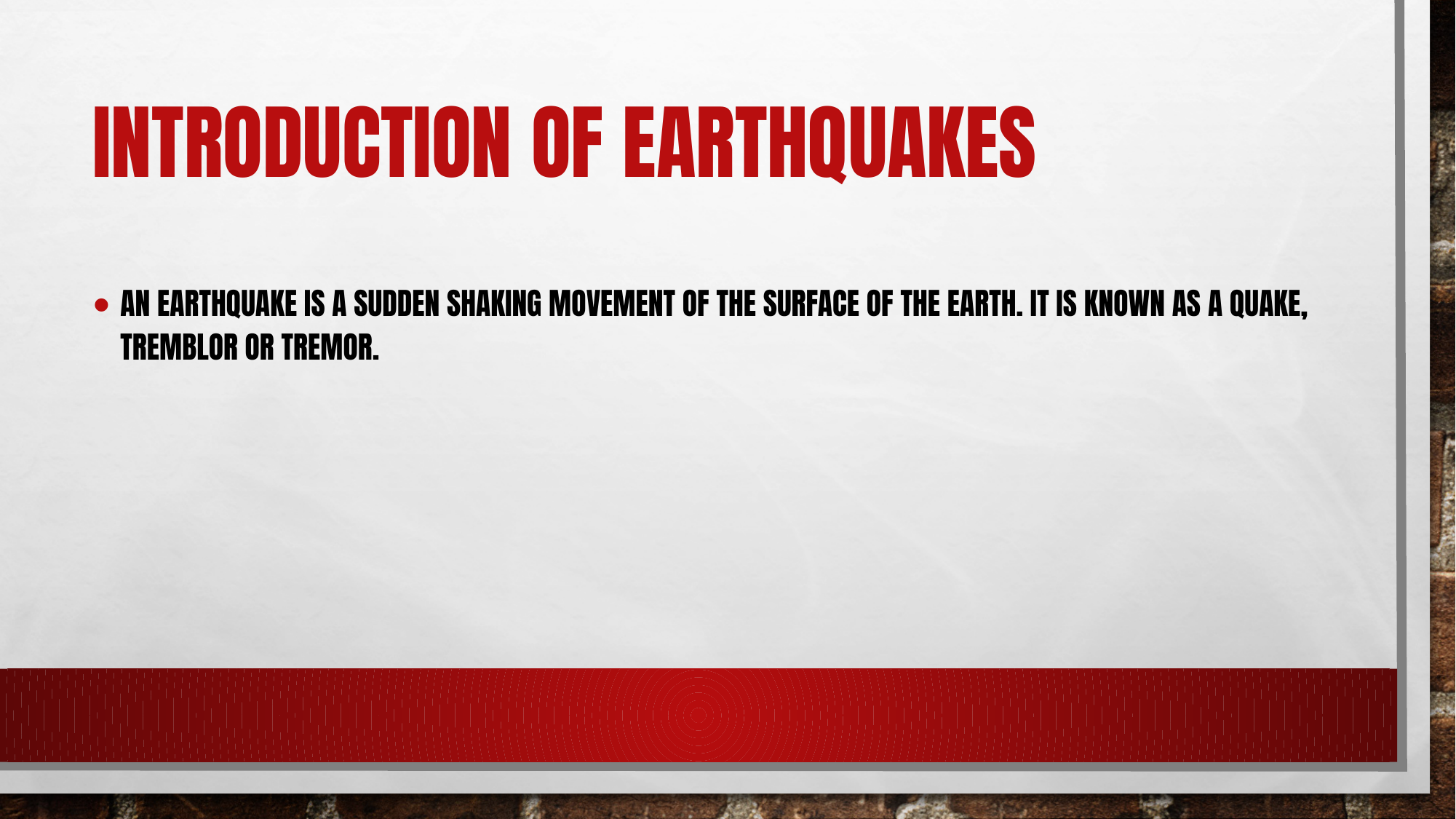

# Introduction of Earthquakes
An earthquake is a sudden shaking movement of the surface of the earth. It is known as a quake, tremblor or tremor.